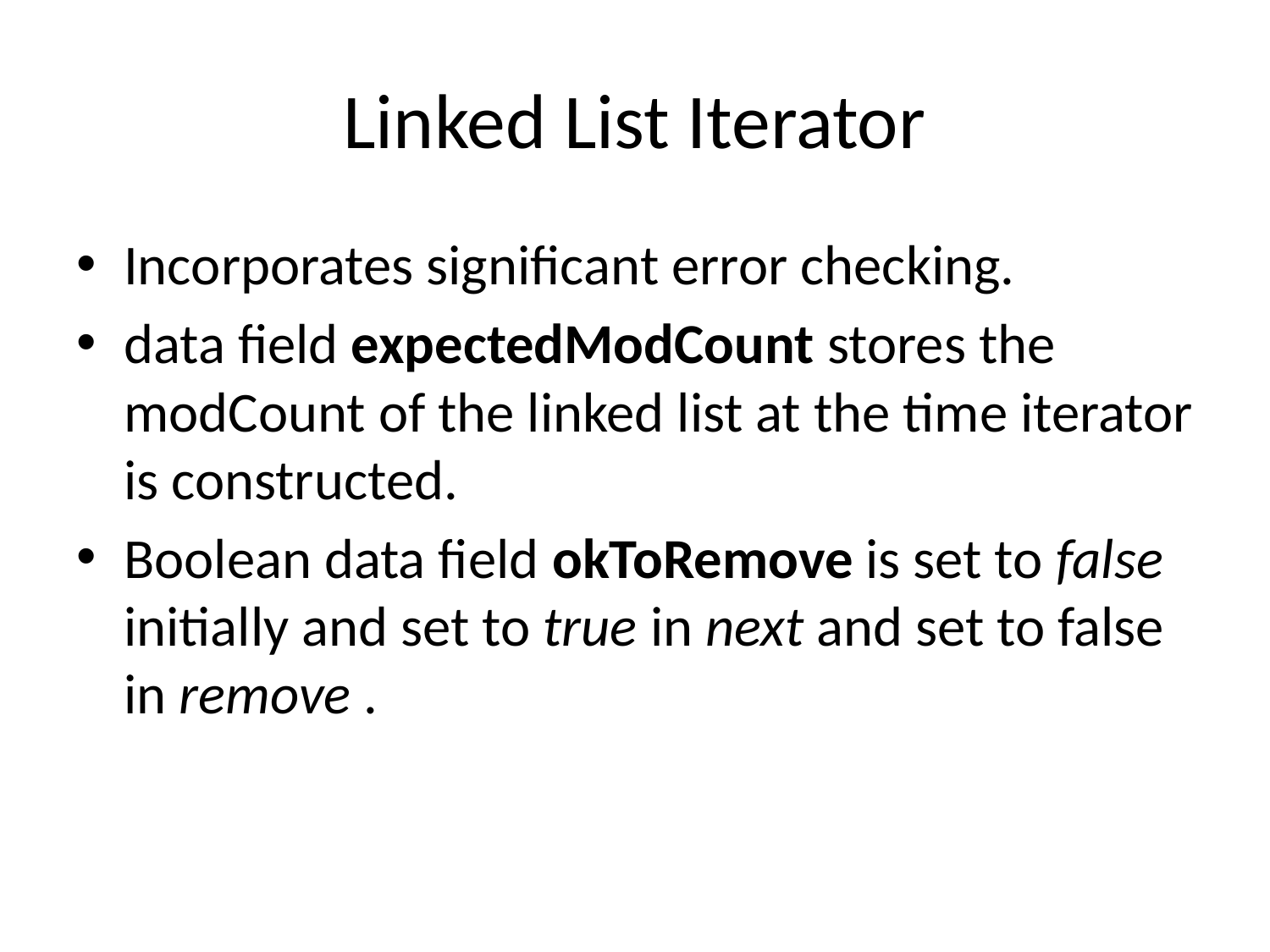

# Linked List Iterator
Incorporates significant error checking.
data field expectedModCount stores the modCount of the linked list at the time iterator is constructed.
Boolean data field okToRemove is set to false initially and set to true in next and set to false in remove .